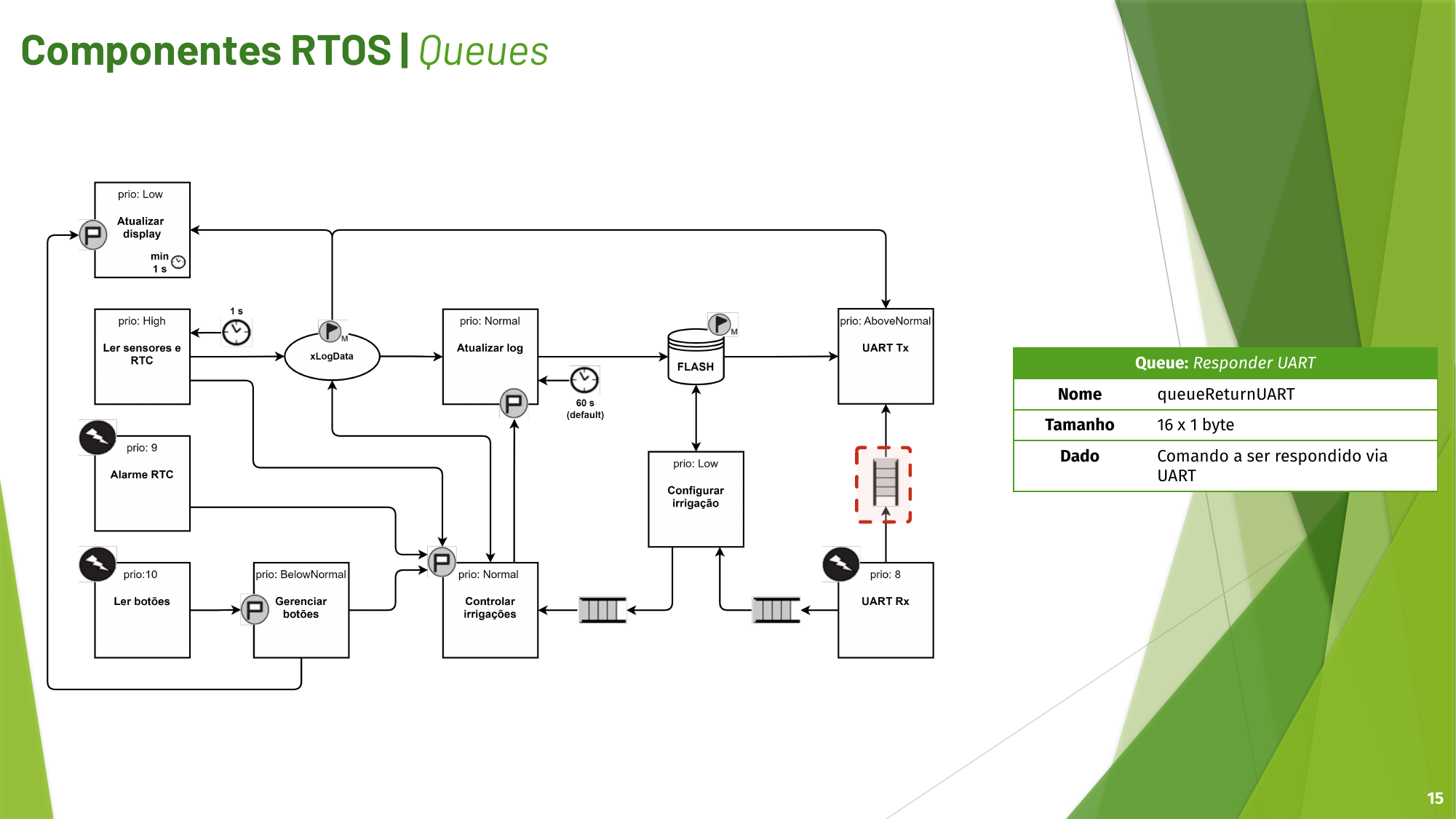

Componentes RTOS | Queues
| Queue: Responder UART |  |
| --- | --- |
| Nome | queueReturnUART |
| Tamanho | 16 x 1 byte |
| Dado | Comando a ser respondido via UART |

15